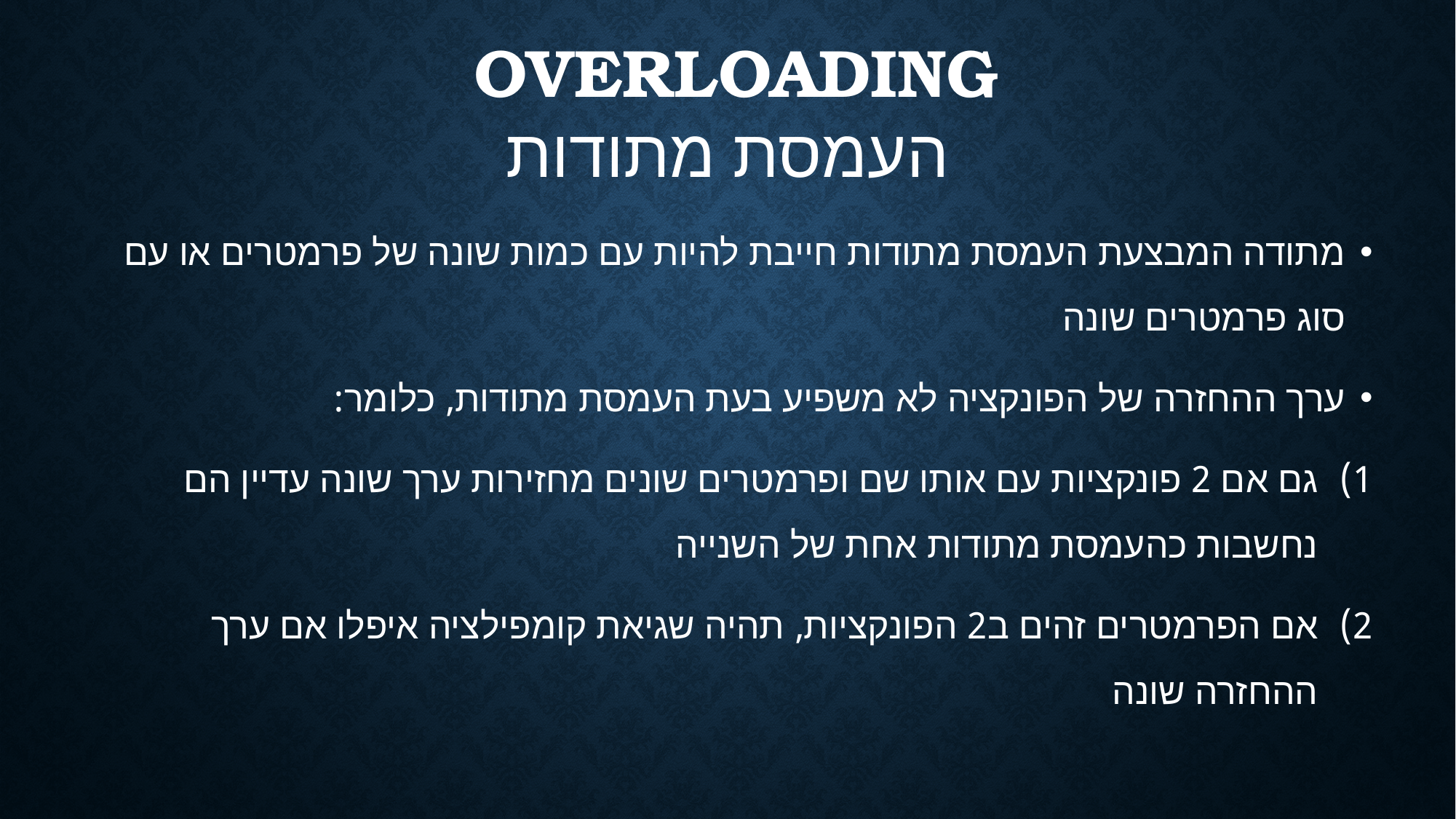

# Overloading העמסת מתודות
מתודה המבצעת העמסת מתודות חייבת להיות עם כמות שונה של פרמטרים או עם סוג פרמטרים שונה
ערך ההחזרה של הפונקציה לא משפיע בעת העמסת מתודות, כלומר:
גם אם 2 פונקציות עם אותו שם ופרמטרים שונים מחזירות ערך שונה עדיין הם נחשבות כהעמסת מתודות אחת של השנייה
אם הפרמטרים זהים ב2 הפונקציות, תהיה שגיאת קומפילציה איפלו אם ערך ההחזרה שונה